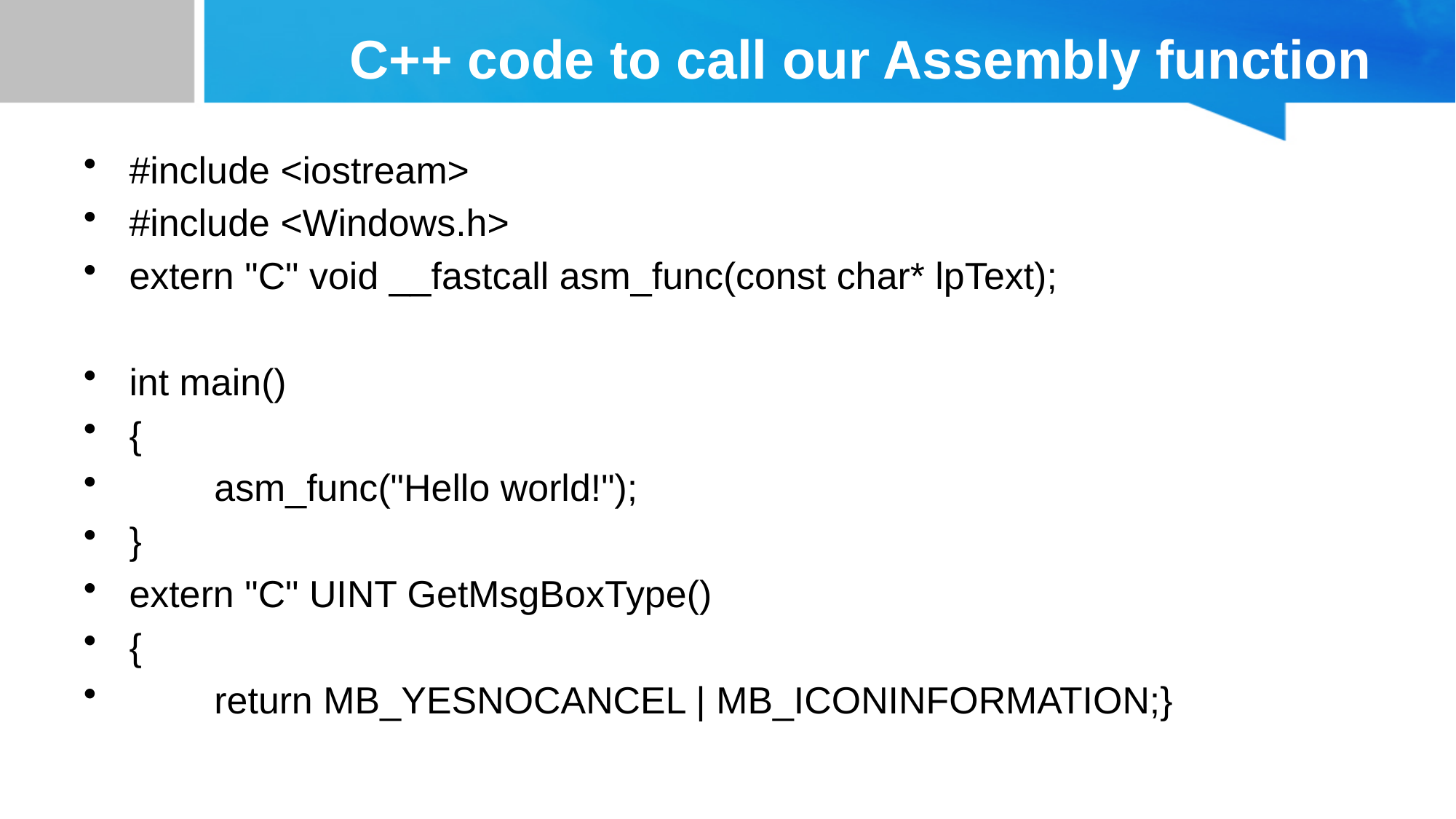

# C++ code to call our Assembly function
#include <iostream>
#include <Windows.h>
extern "C" void __fastcall asm_func(const char* lpText);

int main()
{
	asm_func("Hello world!");
}
extern "C" UINT GetMsgBoxType()
{
	return MB_YESNOCANCEL | MB_ICONINFORMATION;}